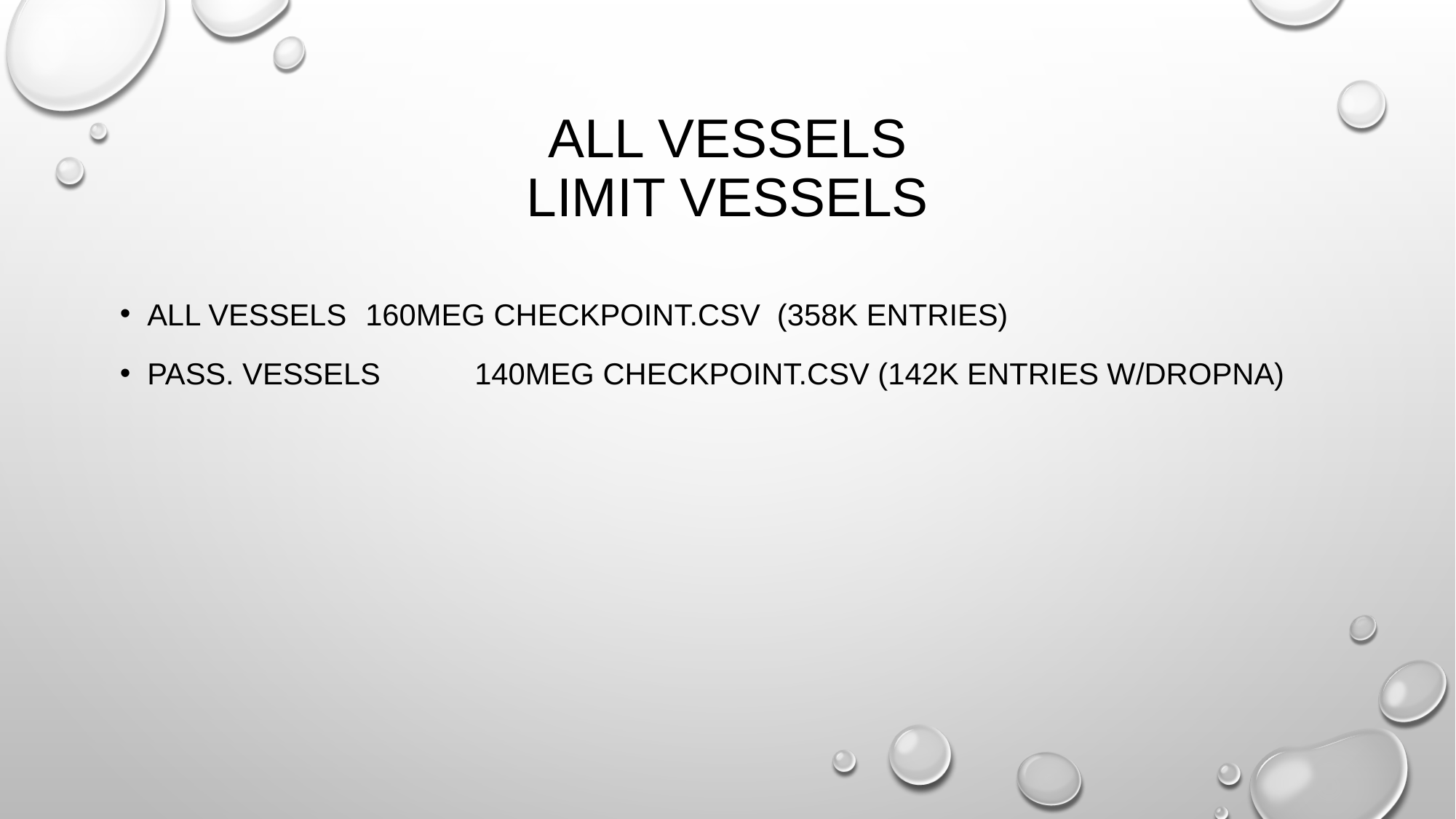

# ALL Vessels Limit Vessels
ALL Vessels	160meg checkpoint.csv  (358K entries)
PASS. VESSELS	140MEG checkpoint.CSV (142K ENTRIES w/dropNA)